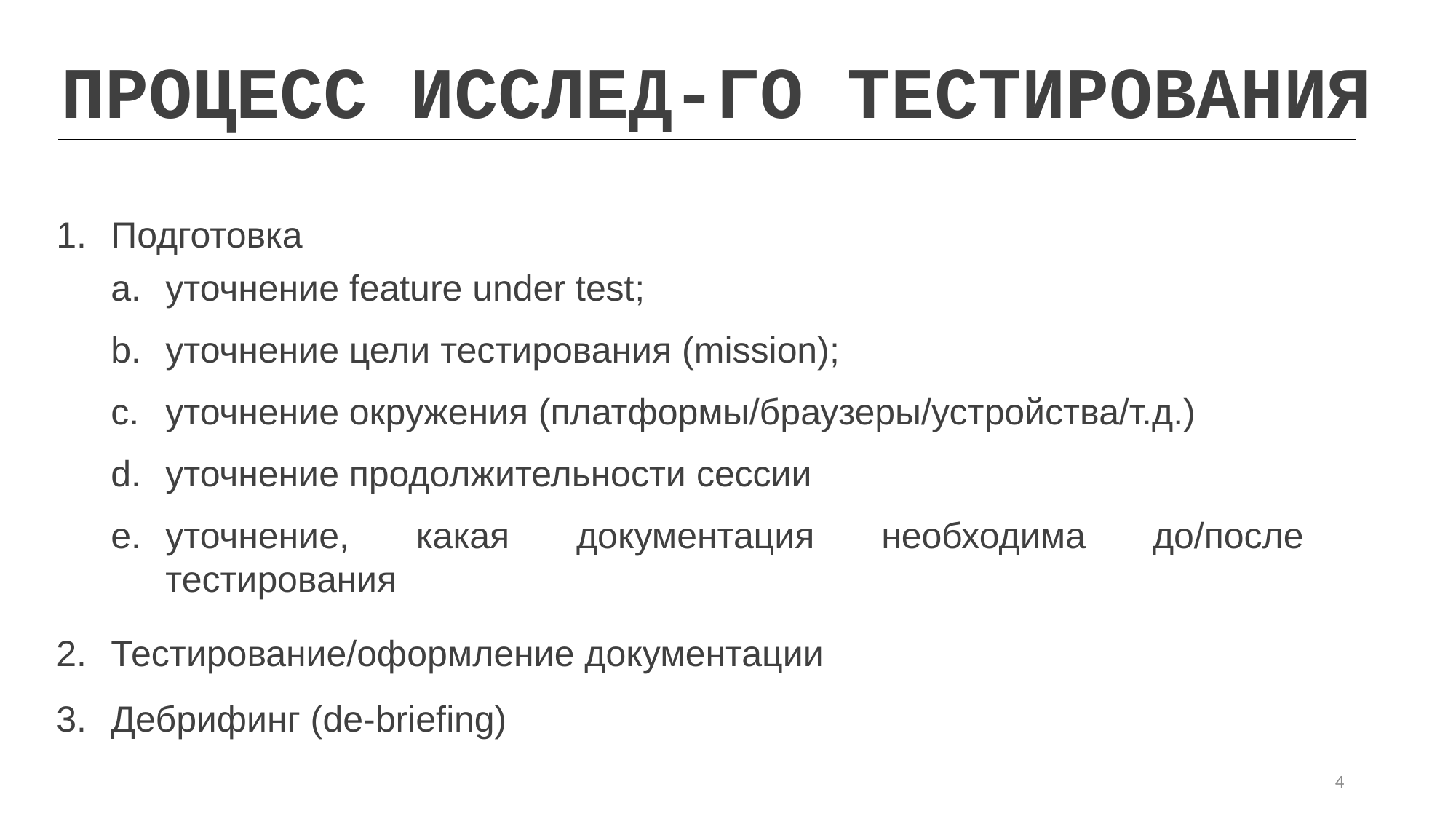

ПРОЦЕСС ИССЛЕД-ГО ТЕСТИРОВАНИЯ
Подготовка
уточнение feature under test;
уточнение цели тестирования (mission);
уточнение окружения (платформы/браузеры/устройства/т.д.)
уточнение продолжительности сессии
уточнение, какая документация необходима до/после тестирования
Тестирование/оформление документации
Дебрифинг (de-briefing)
4